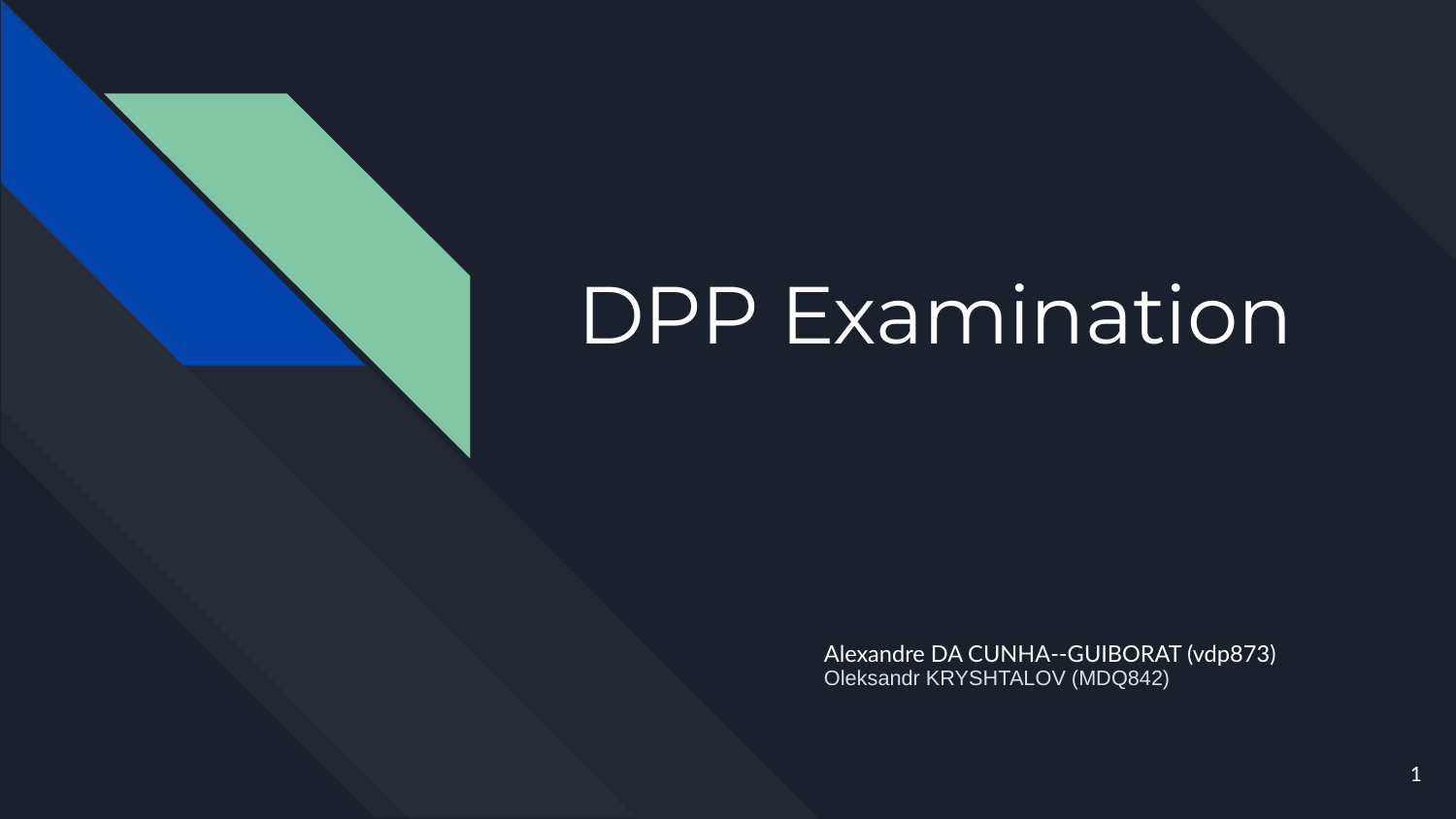

# DPP Examination
Alexandre DA CUNHA--GUIBORAT (vdp873)
Oleksandr KRYSHTALOV (MDQ842)
1